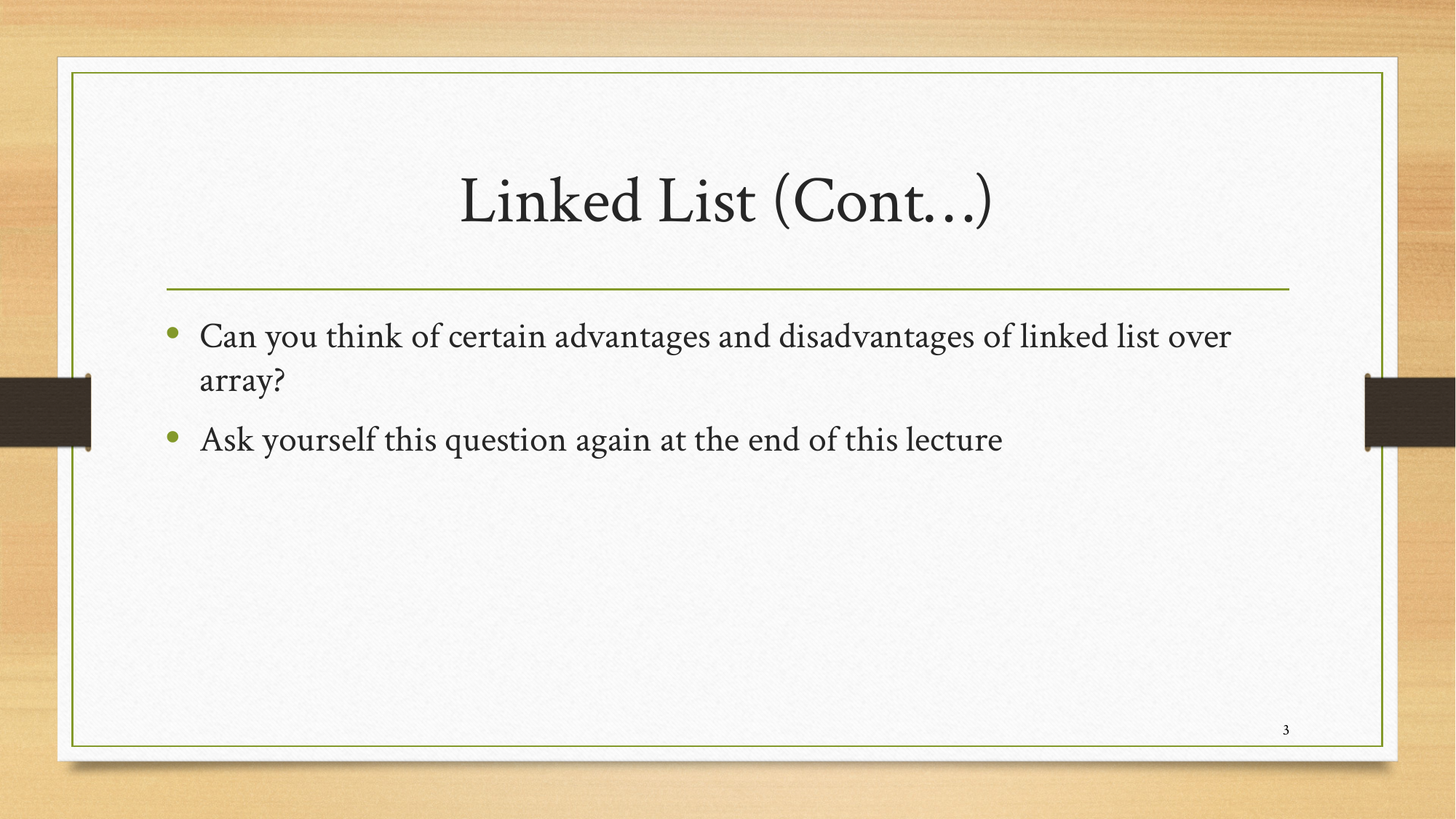

# Linked List (Cont…)
Can you think of certain advantages and disadvantages of linked list over array?
Ask yourself this question again at the end of this lecture
3